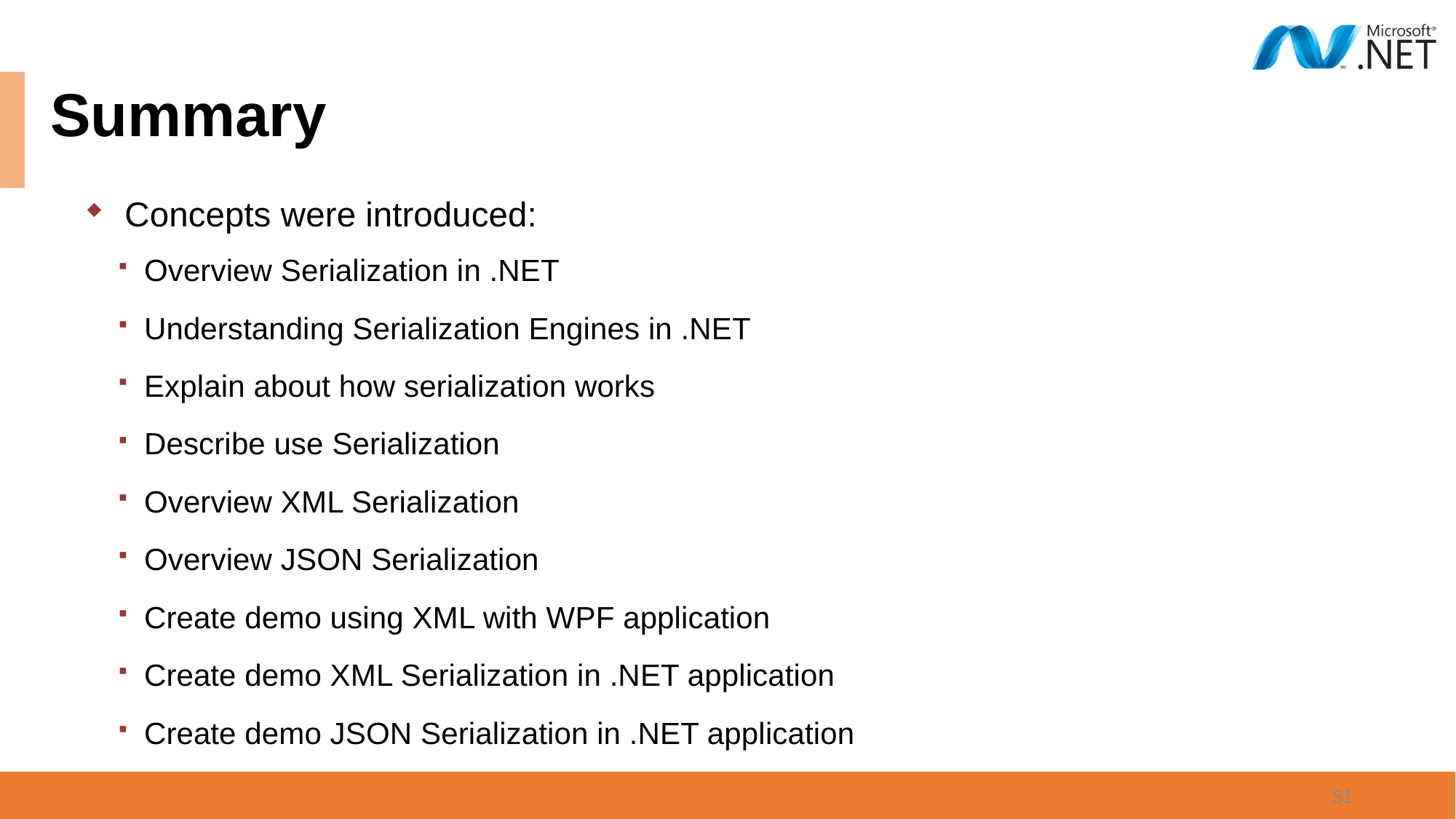

# Summary
Concepts were introduced:
Overview Serialization in .NET
Understanding Serialization Engines in .NET
Explain about how serialization works
Describe use Serialization
Overview XML Serialization
Overview JSON Serialization
Create demo using XML with WPF application
Create demo XML Serialization in .NET application
Create demo JSON Serialization in .NET application

51